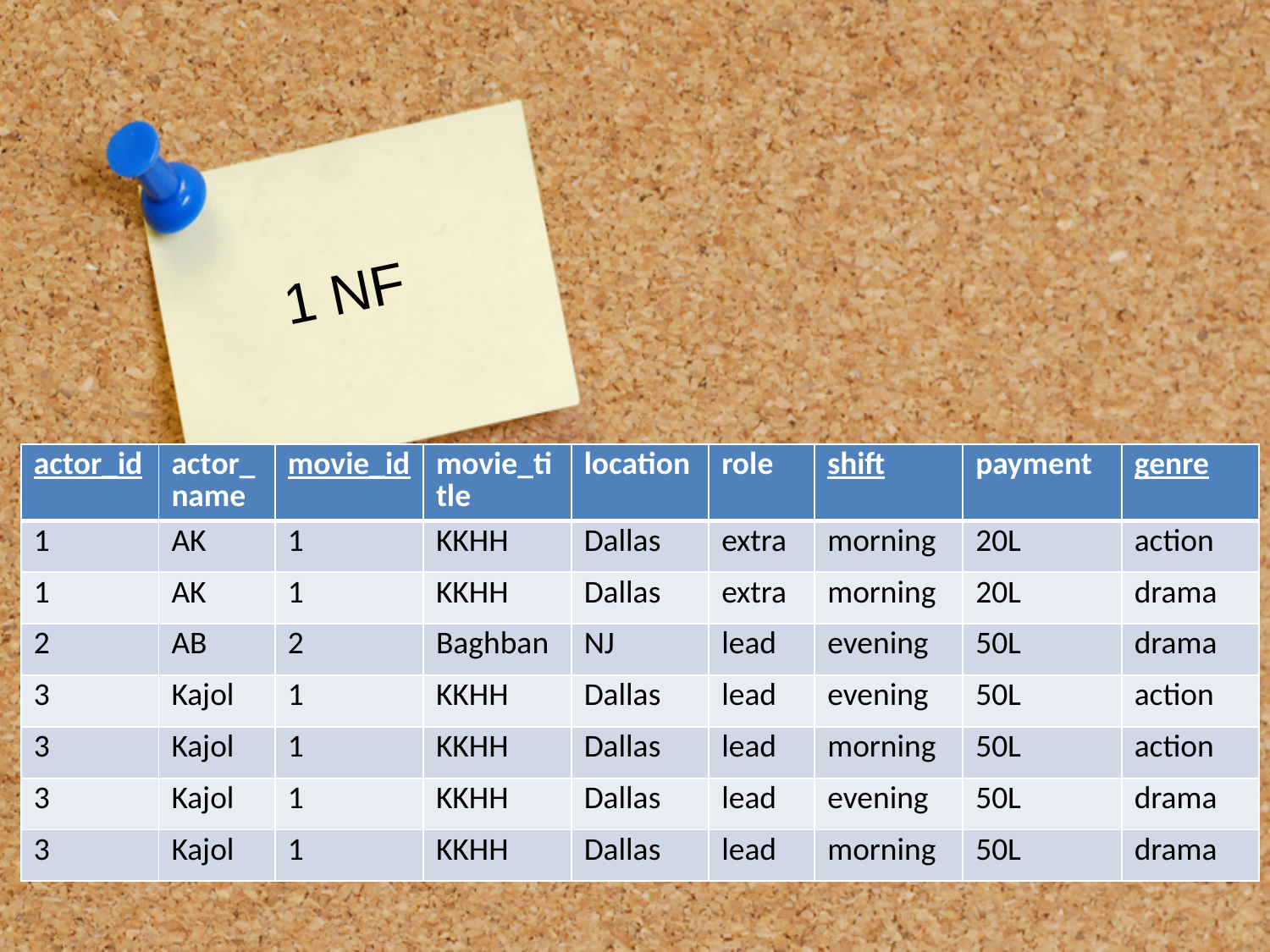

# 1 NF
| actor\_id | actor\_name | movie\_id | movie\_title | location | role | shift | payment | genre |
| --- | --- | --- | --- | --- | --- | --- | --- | --- |
| 1 | AK | 1 | KKHH | Dallas | extra | morning | 20L | action |
| 1 | AK | 1 | KKHH | Dallas | extra | morning | 20L | drama |
| 2 | AB | 2 | Baghban | NJ | lead | evening | 50L | drama |
| 3 | Kajol | 1 | KKHH | Dallas | lead | evening | 50L | action |
| 3 | Kajol | 1 | KKHH | Dallas | lead | morning | 50L | action |
| 3 | Kajol | 1 | KKHH | Dallas | lead | evening | 50L | drama |
| 3 | Kajol | 1 | KKHH | Dallas | lead | morning | 50L | drama |